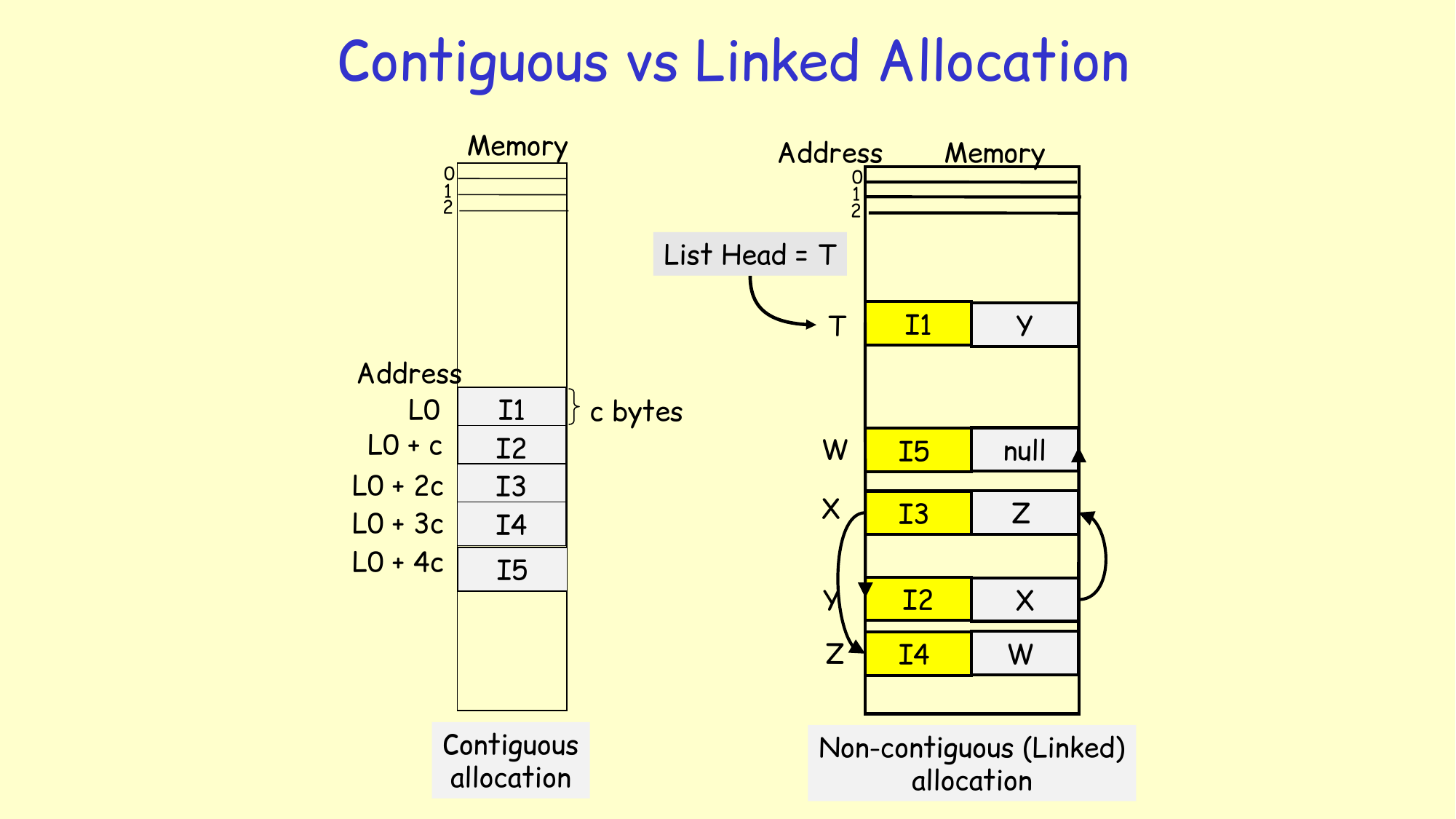

# Contiguous vs Linked Allocation
Memory
0

1

2

Address
L0
I1
c bytes

L0 + c
I2
L0 + 2c
I3
L0 + 3c
I4
L0 + 4c
I5
Address
Memory
0

1

2

List Head = T
I1
Y
T
W
null
I5
X
Z
I3
I2
X
Y
Z
W
I4
Contiguous
allocation
Non-contiguous (Linked)
allocation